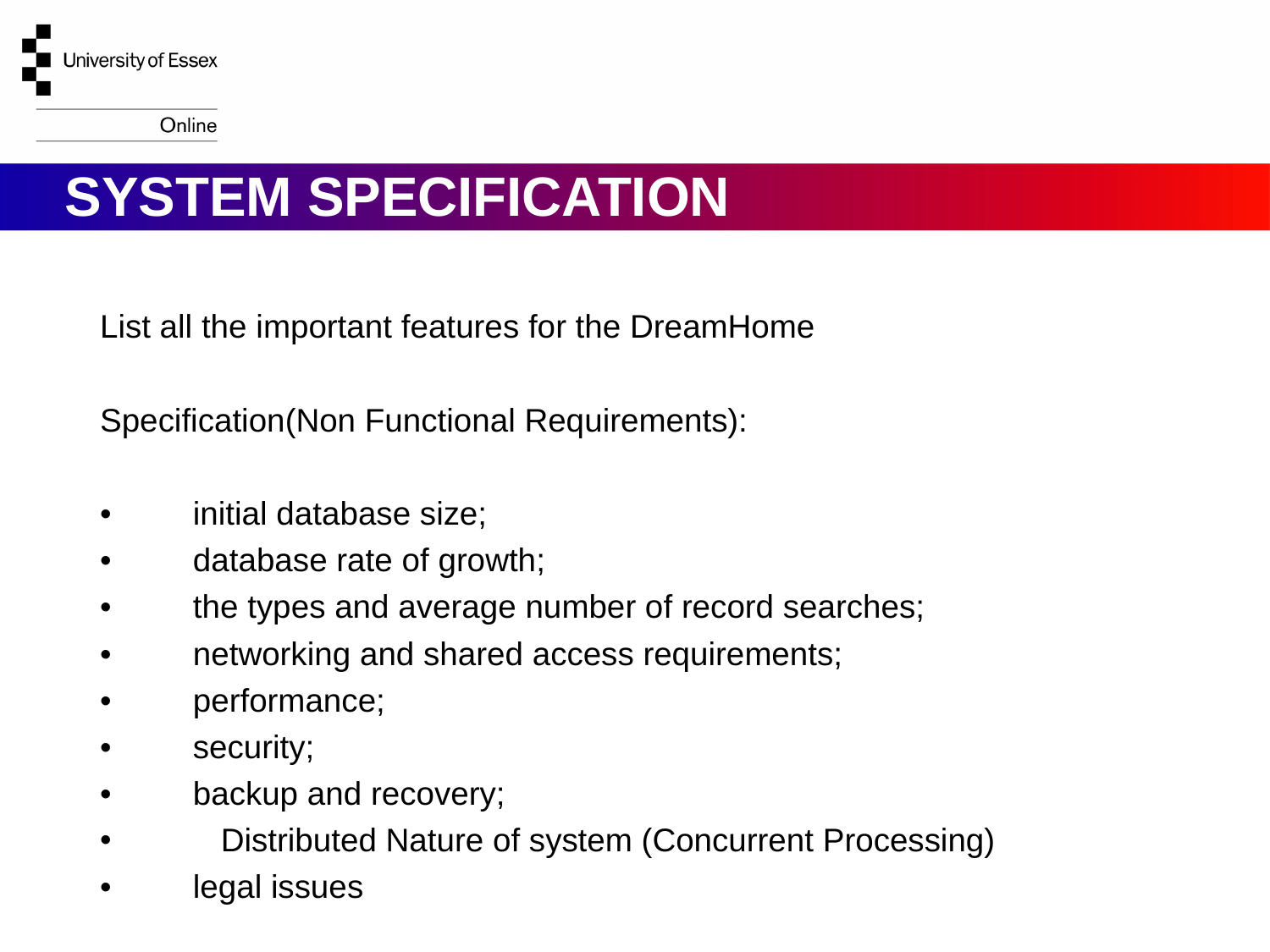

# SYSTEM SPECIFICATION

List all the important features for the DreamHome

Specification(Non Functional Requirements):

•	 initial database size;
•	 database rate of growth;
•	 the types and average number of record searches;
•	 networking and shared access requirements;
•	 performance;
•	 security;
•	 backup and recovery;
          Distributed Nature of system (Concurrent Processing)
•	 legal issues